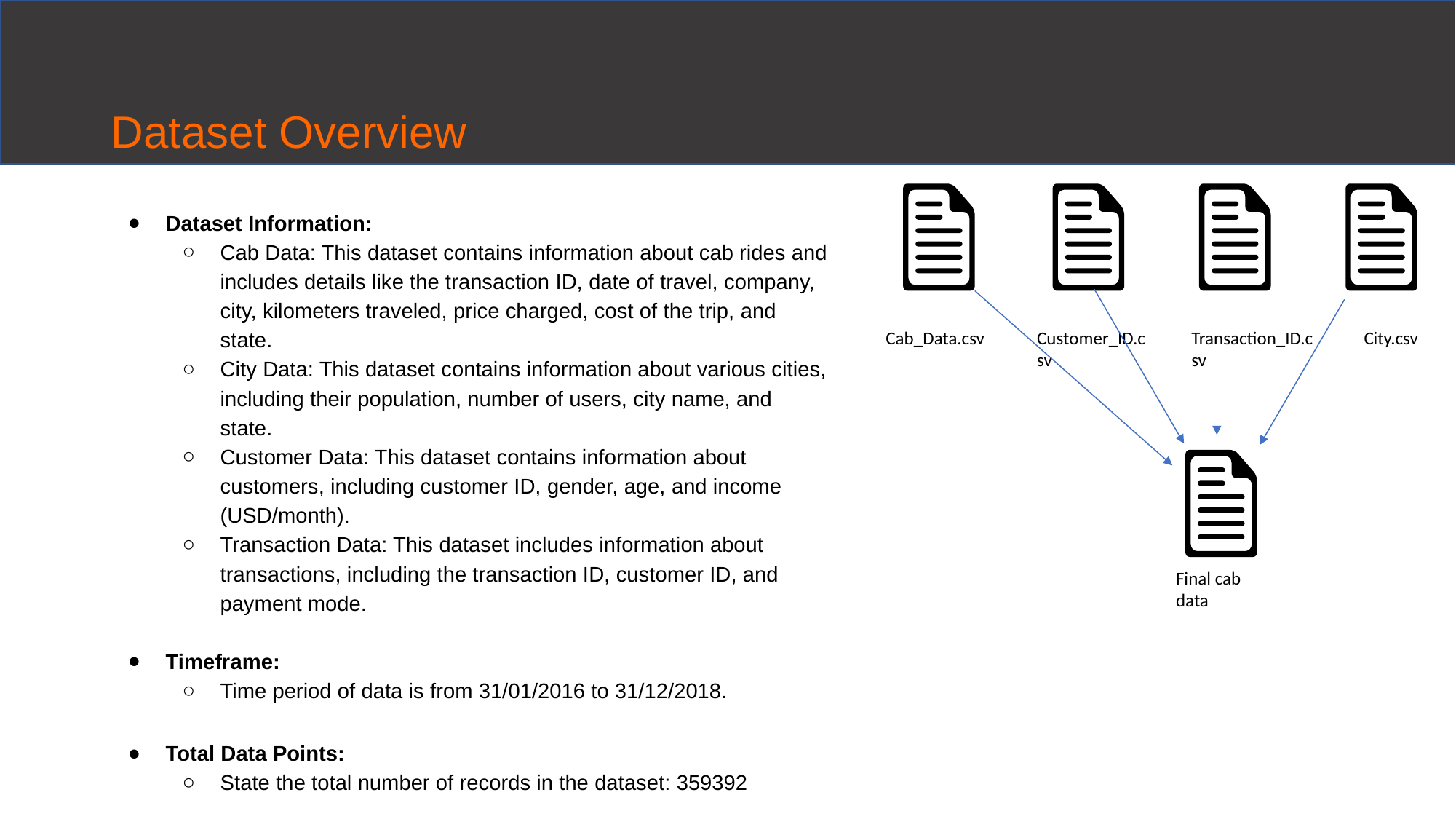

# Dataset Overview

Cab_Data.csv
Customer_ID.csv
City.csv
Transaction_ID.csv

Final cab data

Dataset Information:
Cab Data: This dataset contains information about cab rides and includes details like the transaction ID, date of travel, company, city, kilometers traveled, price charged, cost of the trip, and state.
City Data: This dataset contains information about various cities, including their population, number of users, city name, and state.
Customer Data: This dataset contains information about customers, including customer ID, gender, age, and income (USD/month).
Transaction Data: This dataset includes information about transactions, including the transaction ID, customer ID, and payment mode.

Timeframe:
Time period of data is from 31/01/2016 to 31/12/2018.

Total Data Points:
State the total number of records in the dataset: 359392